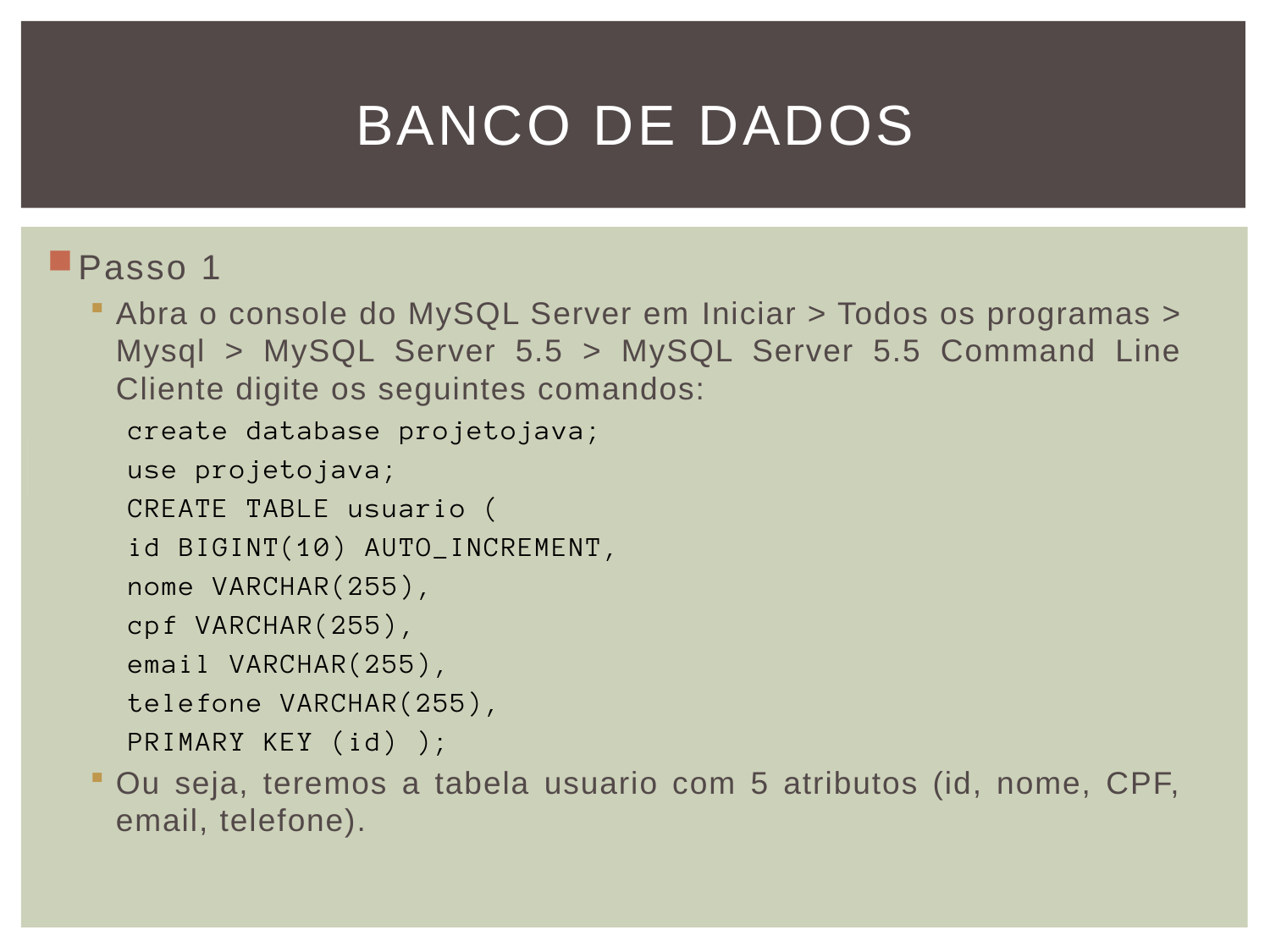

# Banco de Dados
Passo 1
Abra o console do MySQL Server em Iniciar > Todos os programas > Mysql > MySQL Server 5.5 > MySQL Server 5.5 Command Line Cliente digite os seguintes comandos:
create database projetojava;
use projetojava;
CREATE TABLE usuario (
id BIGINT(10) AUTO_INCREMENT,
nome VARCHAR(255),
cpf VARCHAR(255),
email VARCHAR(255),
telefone VARCHAR(255),
PRIMARY KEY (id) );
Ou seja, teremos a tabela usuario com 5 atributos (id, nome, CPF, email, telefone).